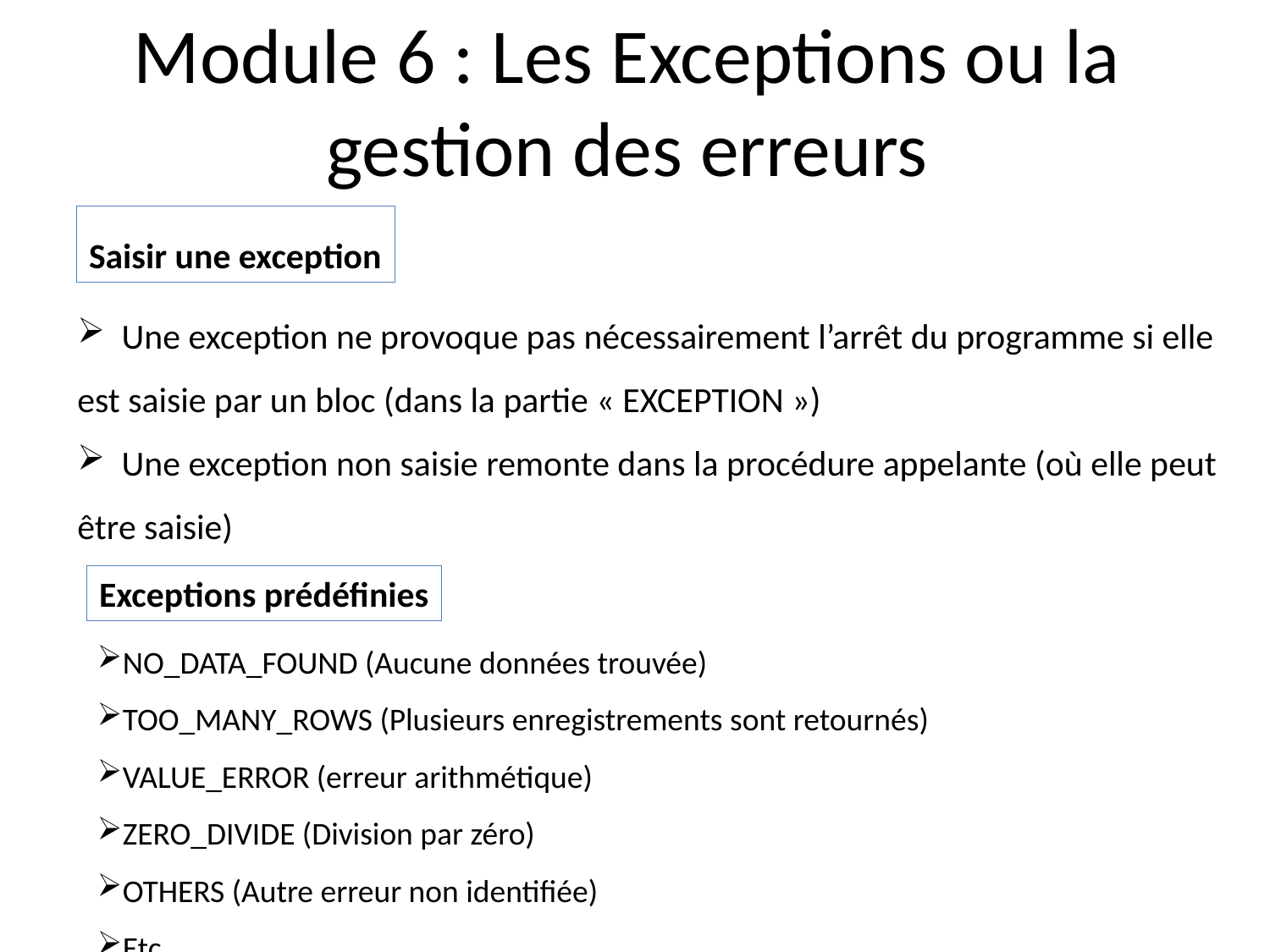

Module 6 : Les Exceptions ou la gestion des erreurs
Saisir une exception
  Une exception ne provoque pas nécessairement l’arrêt du programme si elle est saisie par un bloc (dans la partie « EXCEPTION »)
  Une exception non saisie remonte dans la procédure appelante (où elle peut être saisie)
Exceptions prédéfinies
NO_DATA_FOUND (Aucune données trouvée)
TOO_MANY_ROWS (Plusieurs enregistrements sont retournés)
VALUE_ERROR (erreur arithmétique)
ZERO_DIVIDE (Division par zéro)
OTHERS (Autre erreur non identifiée)
Etc….